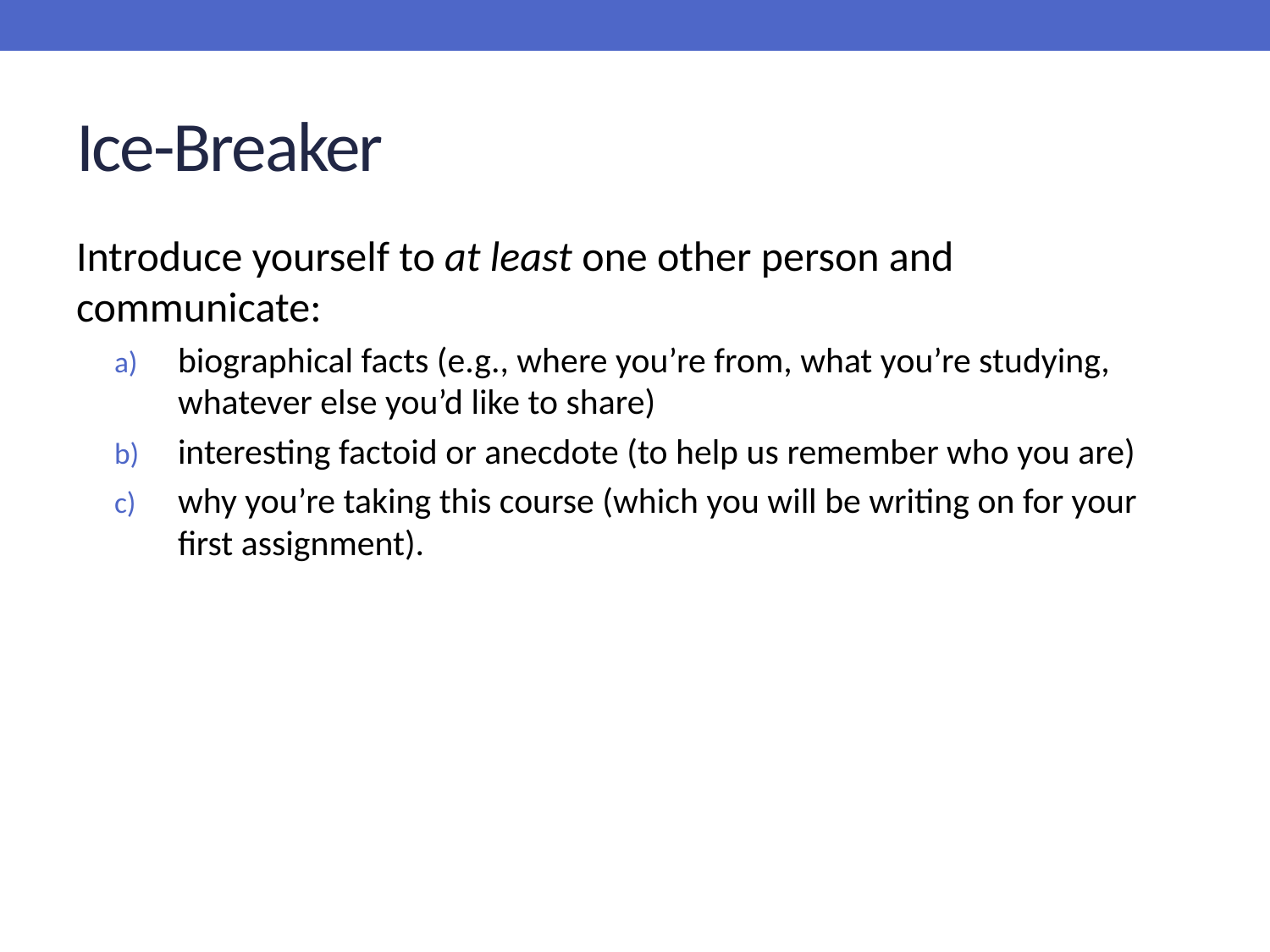

# Ice-Breaker
Introduce yourself to at least one other person and communicate:
biographical facts (e.g., where you’re from, what you’re studying, whatever else you’d like to share)
interesting factoid or anecdote (to help us remember who you are)
why you’re taking this course (which you will be writing on for your first assignment).